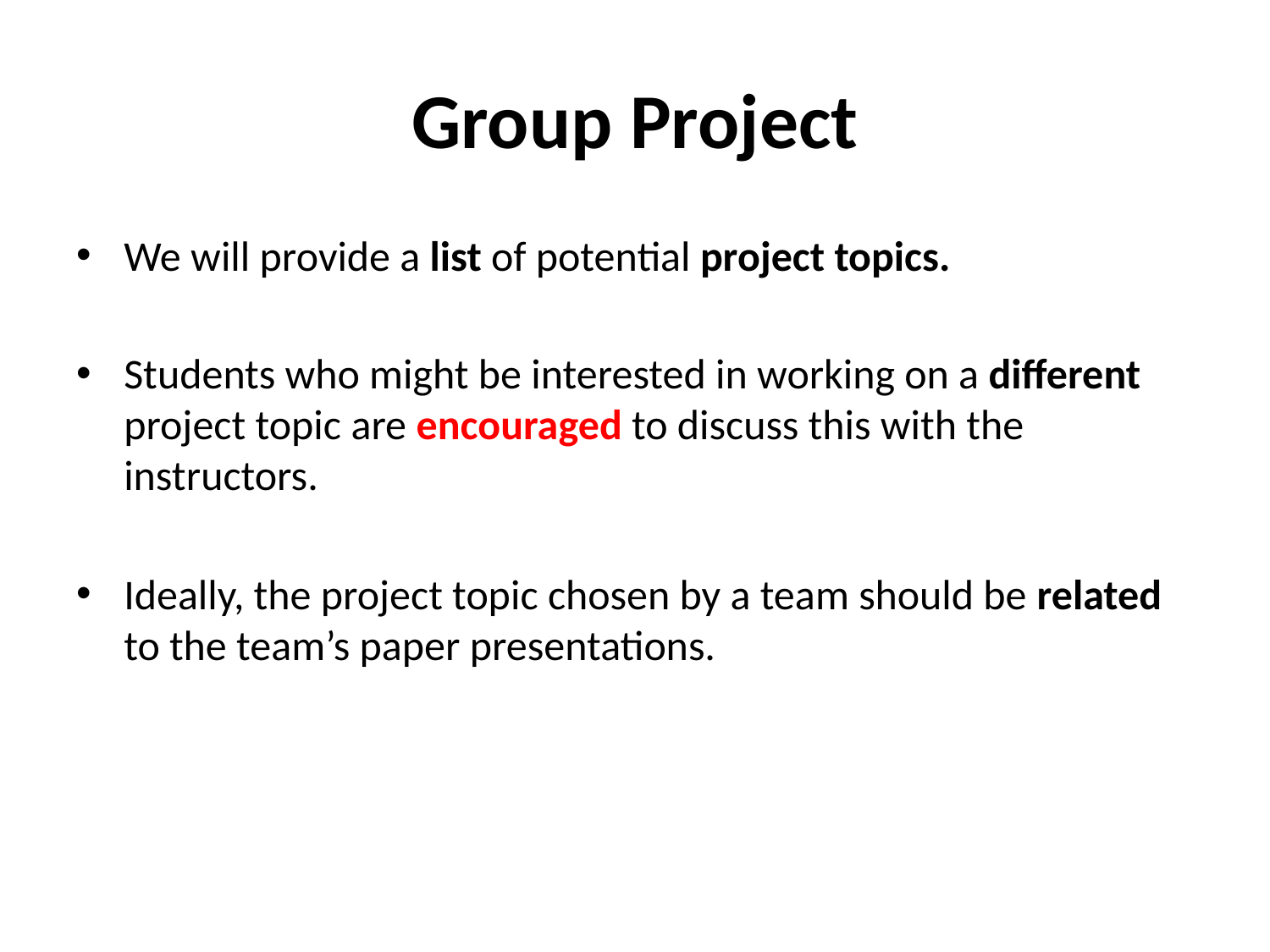

# Group Project
We will provide a list of potential project topics.

Students who might be interested in working on a different project topic are encouraged to discuss this with the instructors.

Ideally, the project topic chosen by a team should be related to the team’s paper presentations.